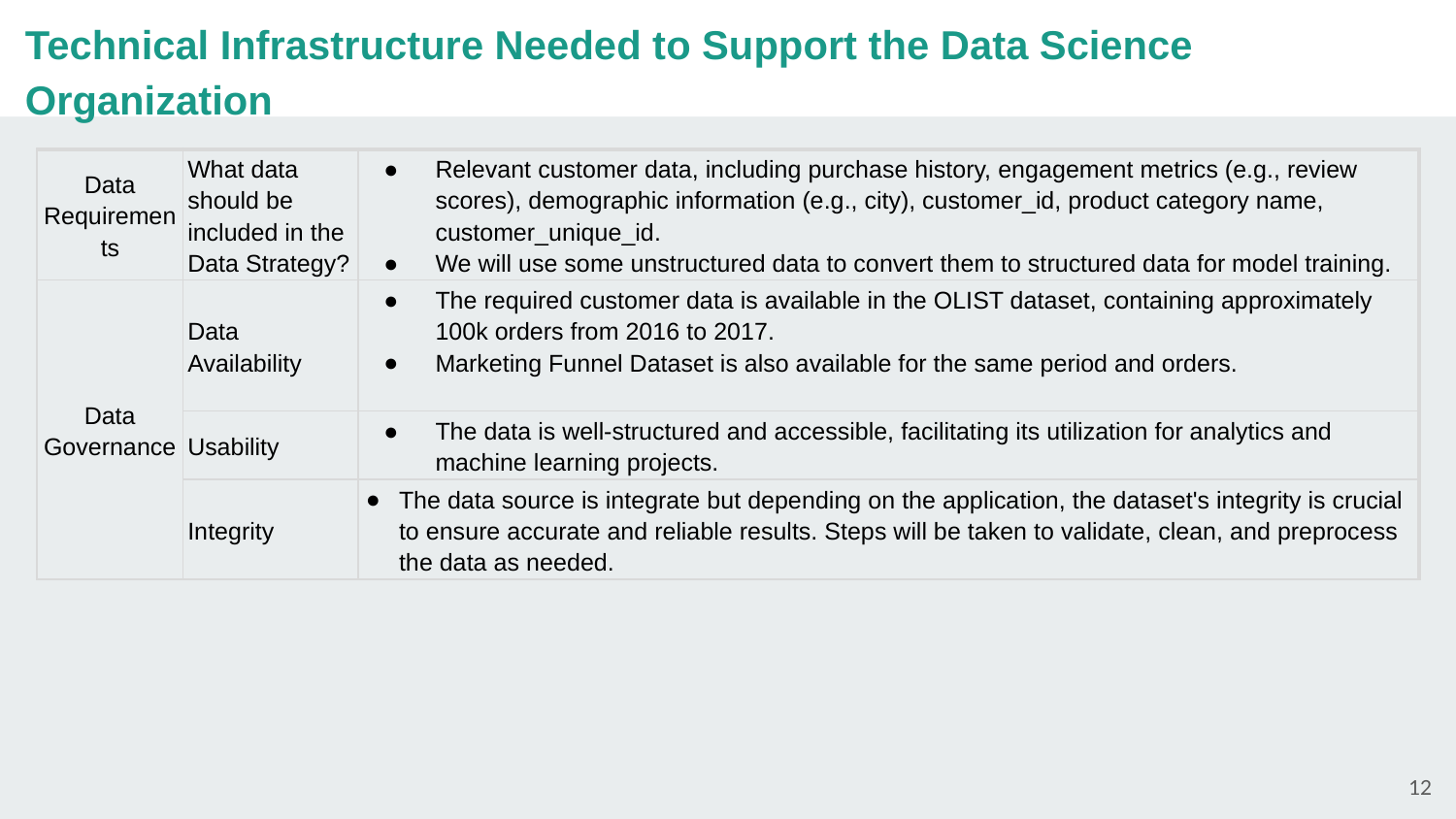

Technical Infrastructure Needed to Support the Data Science Organization
| Data Requirements | What data should be included in the Data Strategy? | Relevant customer data, including purchase history, engagement metrics (e.g., review scores), demographic information (e.g., city), customer\_id, product category name, customer\_unique\_id. We will use some unstructured data to convert them to structured data for model training. |  |  |  |  |  |  |
| --- | --- | --- | --- | --- | --- | --- | --- | --- |
| Data Governance | Data Availability | The required customer data is available in the OLIST dataset, containing approximately 100k orders from 2016 to 2017. Marketing Funnel Dataset is also available for the same period and orders. |  |  |  |  |  |  |
|  | Usability | The data is well-structured and accessible, facilitating its utilization for analytics and machine learning projects. |  |  |  |  |  |  |
|  | Integrity | The data source is integrate but depending on the application, the dataset's integrity is crucial to ensure accurate and reliable results. Steps will be taken to validate, clean, and preprocess the data as needed. |  |  |  |  |  |  |
12